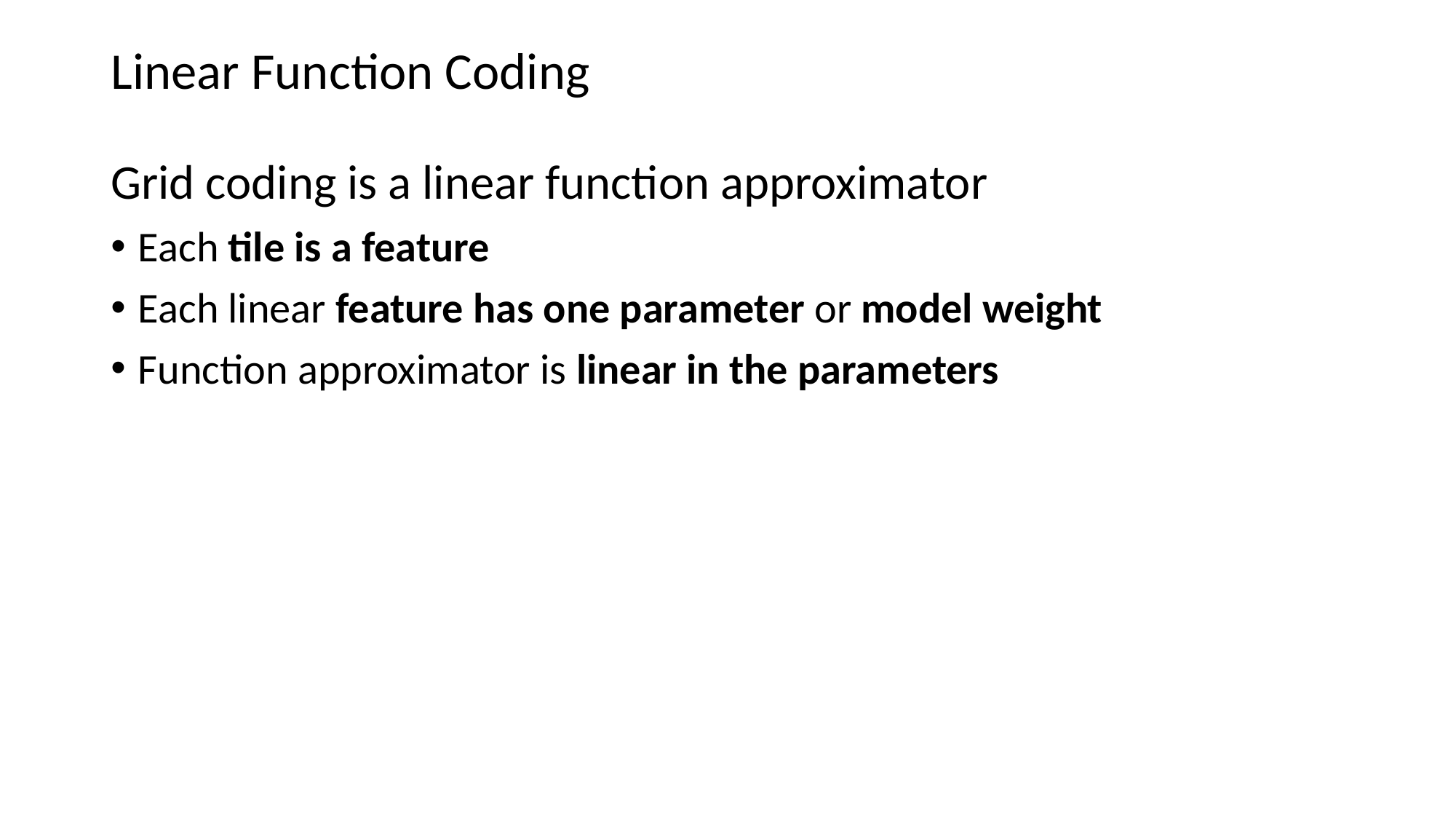

# Linear Function Coding
Grid coding is a linear function approximator
Each tile is a feature
Each linear feature has one parameter or model weight
Function approximator is linear in the parameters